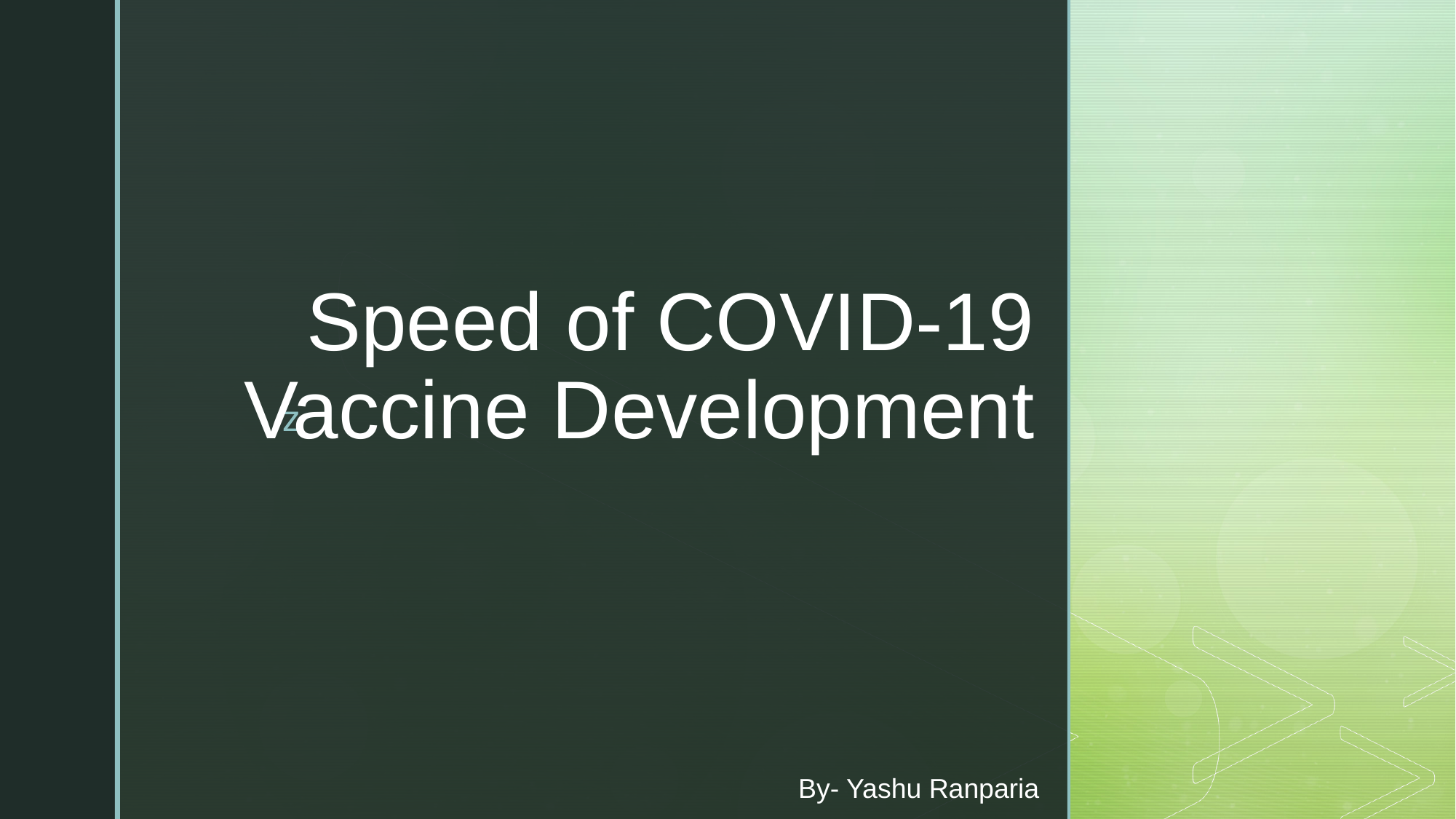

# Speed of COVID-19 Vaccine Development
By- Yashu Ranparia